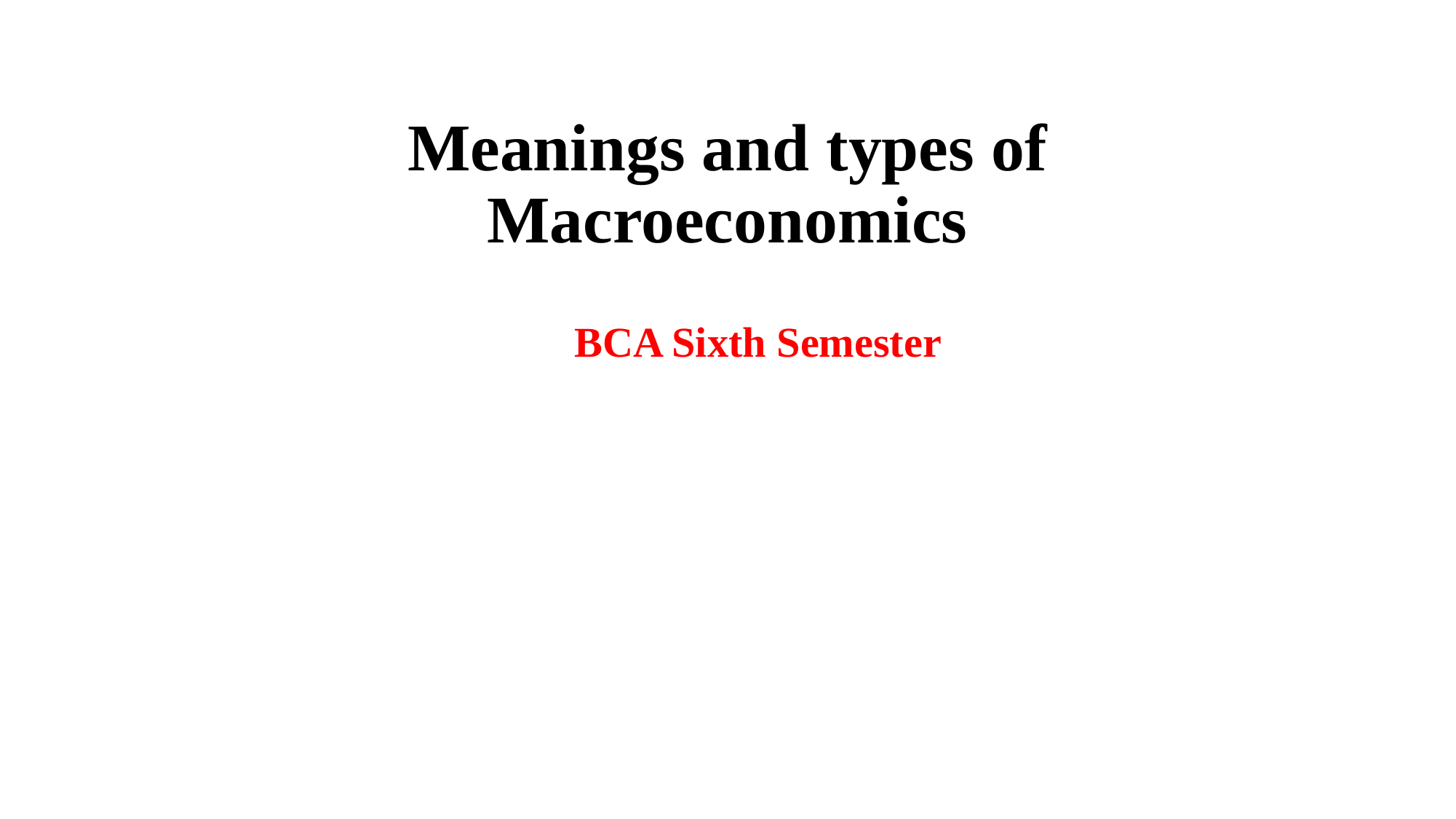

# Meanings and types of Macroeconomics
BCA Sixth Semester